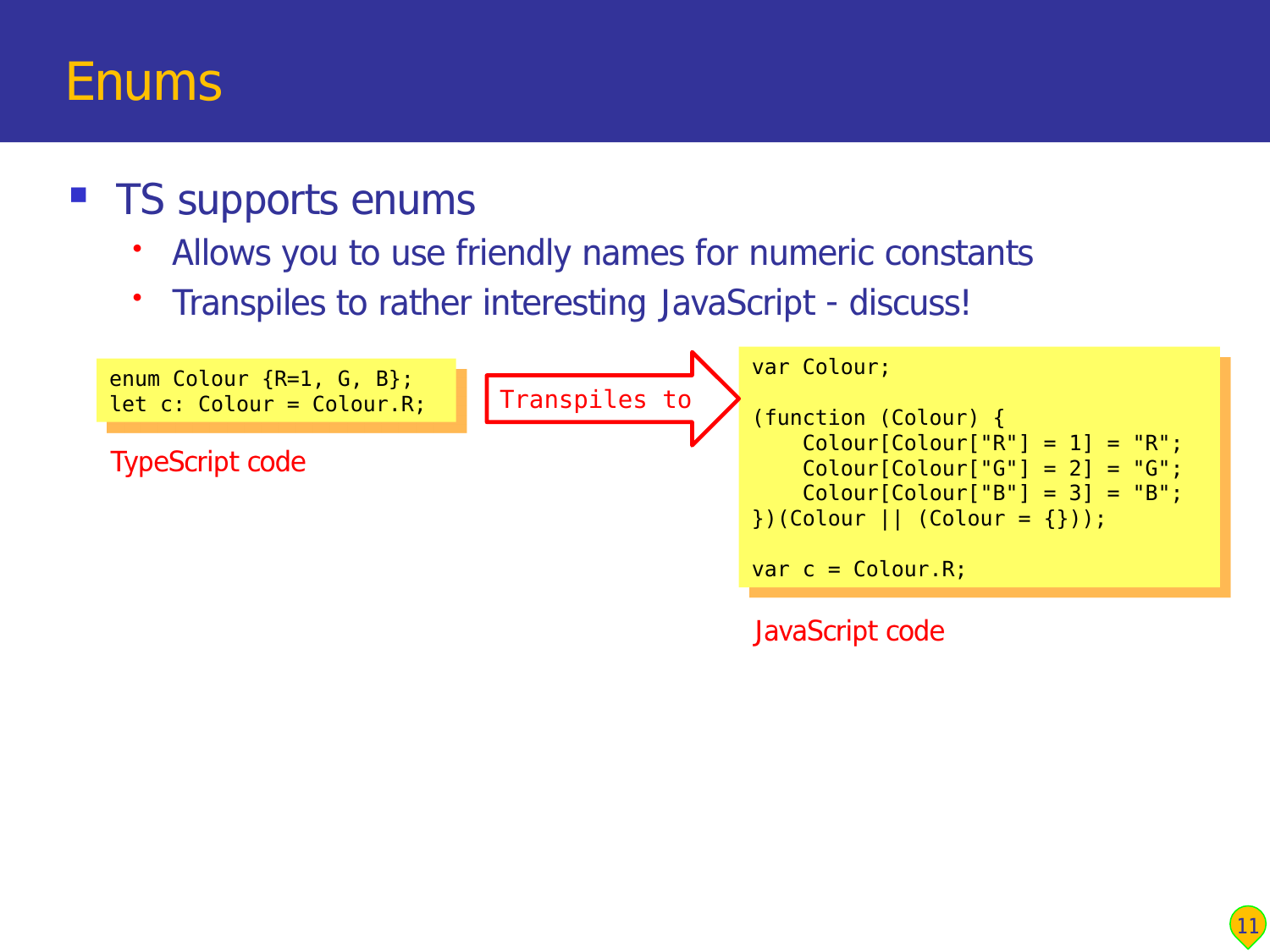

# Enums
TS supports enums
Allows you to use friendly names for numeric constants
Transpiles to rather interesting JavaScript - discuss!

var Colour;

(function (Colour) {
    Colour[Colour["R"] = 1] = "R";
    Colour[Colour["G"] = 2] = "G";
    Colour[Colour["B"] = 3] = "B";
})(Colour || (Colour = {}));

var c = Colour.R;
Transpiles to
enum Colour {R=1, G, B};
let c: Colour = Colour.R;
TypeScript code
JavaScript code
11